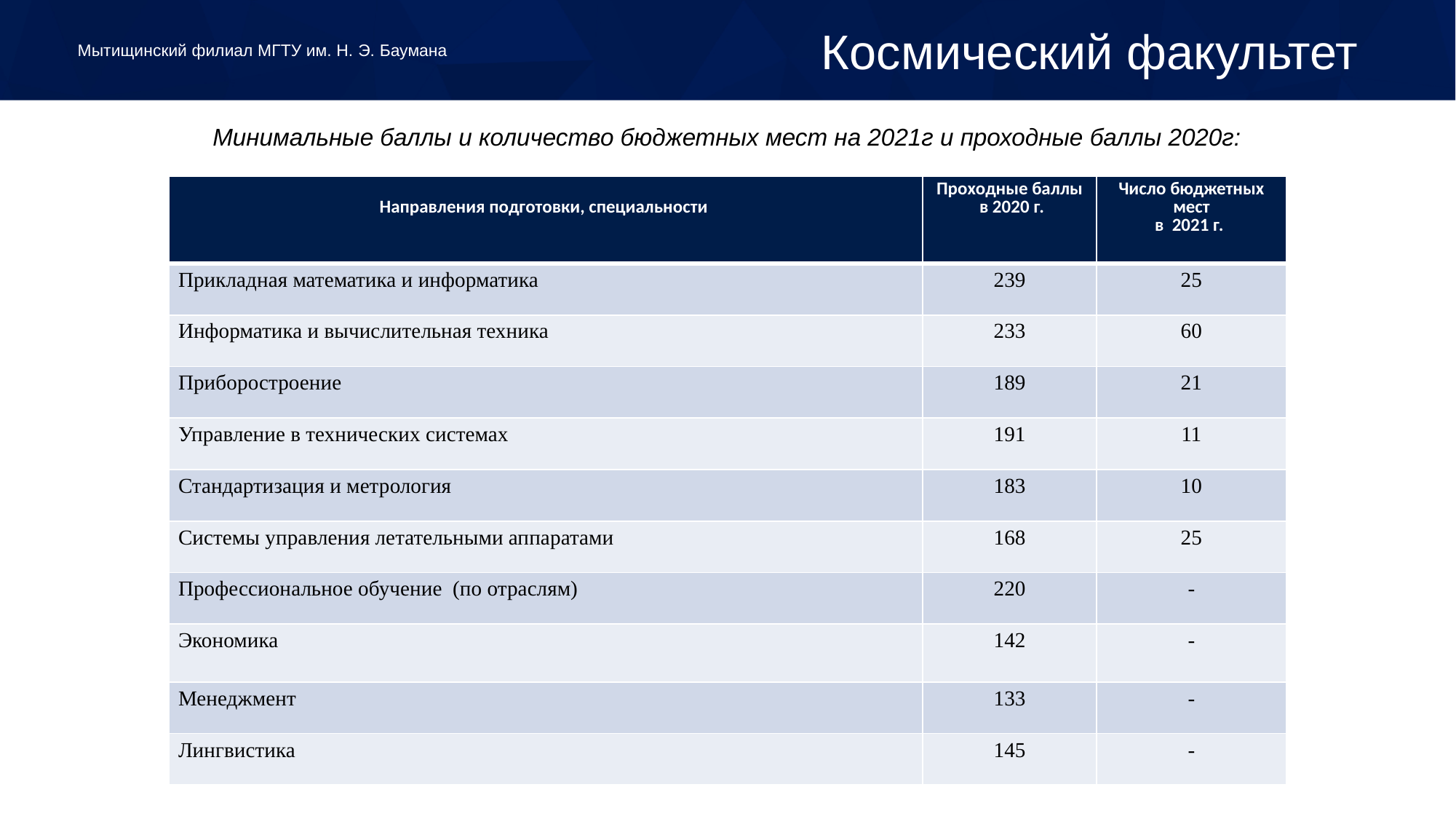

Космический факультет
Мытищинский филиал МГТУ им. Н. Э. Баумана
Минимальные баллы и количество бюджетных мест на 2021г и проходные баллы 2020г:
| Направления подготовки, специальности | Проходные баллы в 2020 г. | Число бюджетных мест в 2021 г. |
| --- | --- | --- |
| Прикладная математика и информатика | 239 | 25 |
| Информатика и вычислительная техника | 233 | 60 |
| Приборостроение | 189 | 21 |
| Управление в технических системах | 191 | 11 |
| Стандартизация и метрология | 183 | 10 |
| Системы управления летательными аппаратами | 168 | 25 |
| Профессиональное обучение (по отраслям) | 220 | - |
| Экономика | 142 | - |
| Менеджмент | 133 | - |
| Лингвистика | 145 | - |